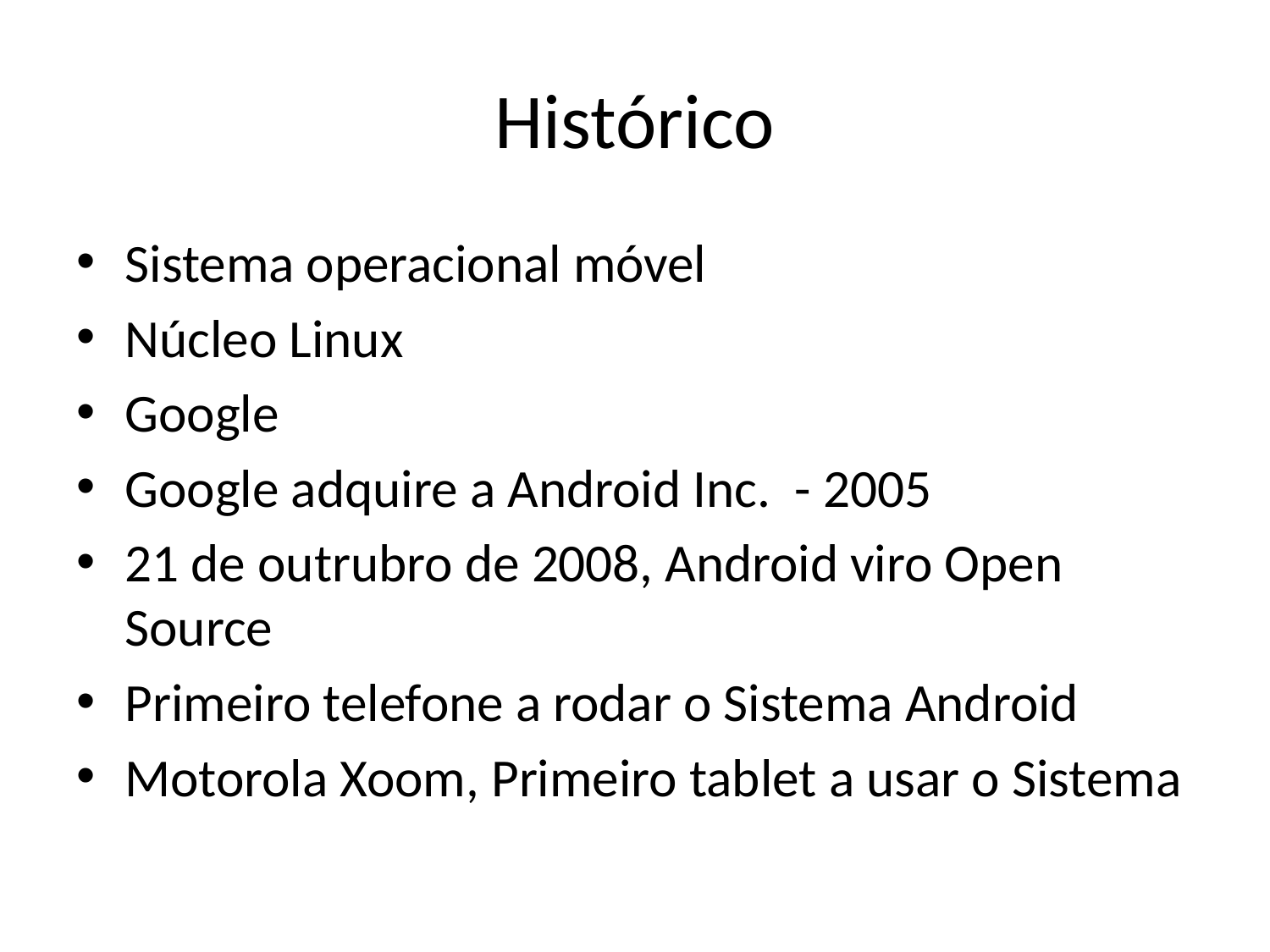

# Histórico
Sistema operacional móvel
Núcleo Linux
Google
Google adquire a Android Inc.  - 2005
21 de outrubro de 2008, Android viro Open Source
Primeiro telefone a rodar o Sistema Android
Motorola Xoom, Primeiro tablet a usar o Sistema